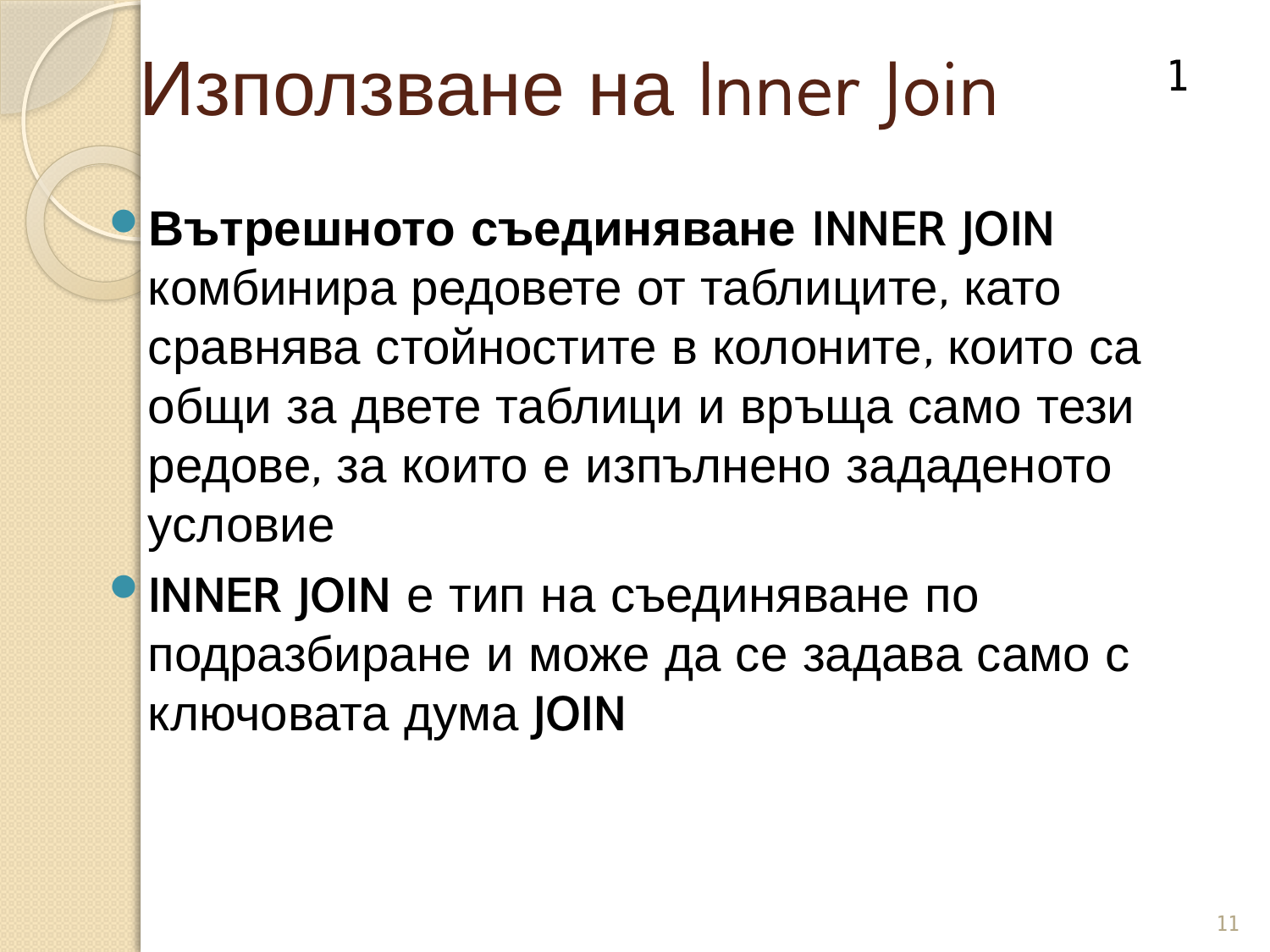

# Използване на Inner Join
1
Вътрешното съединяване INNER JOIN
комбинира редовете от таблиците, като сравнява стойностите в колоните, които са общи за двете таблици и връща само тези редове, за които е изпълнено зададеното условие
INNER JOIN е тип на съединяване по подразбиране и може да се задава само с ключовата дума JOIN
11